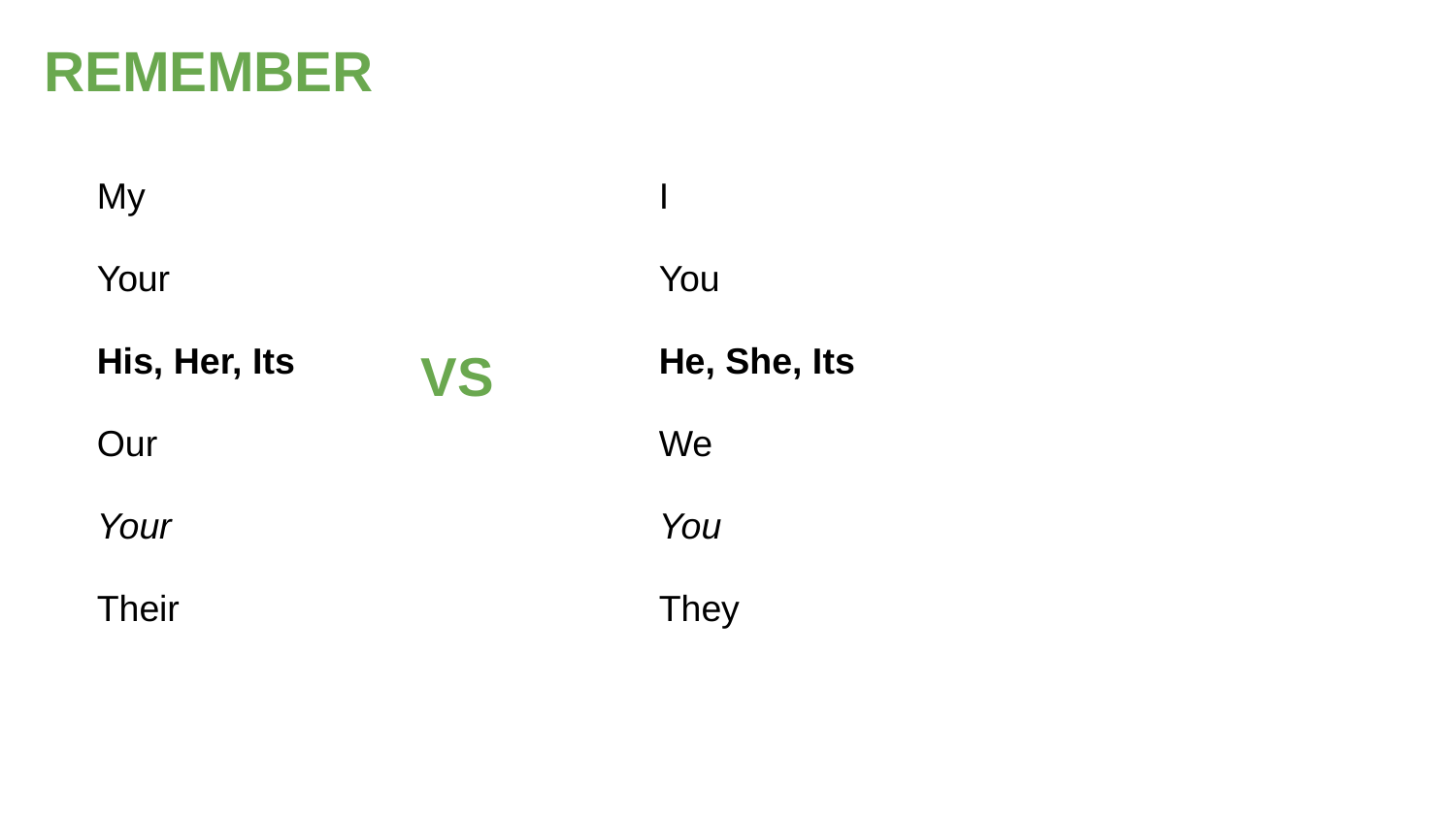

# REMEMBER
My
Your
His, Her, Its
Our
Your
Their
I
You
He, She, Its
We
You
They
VS